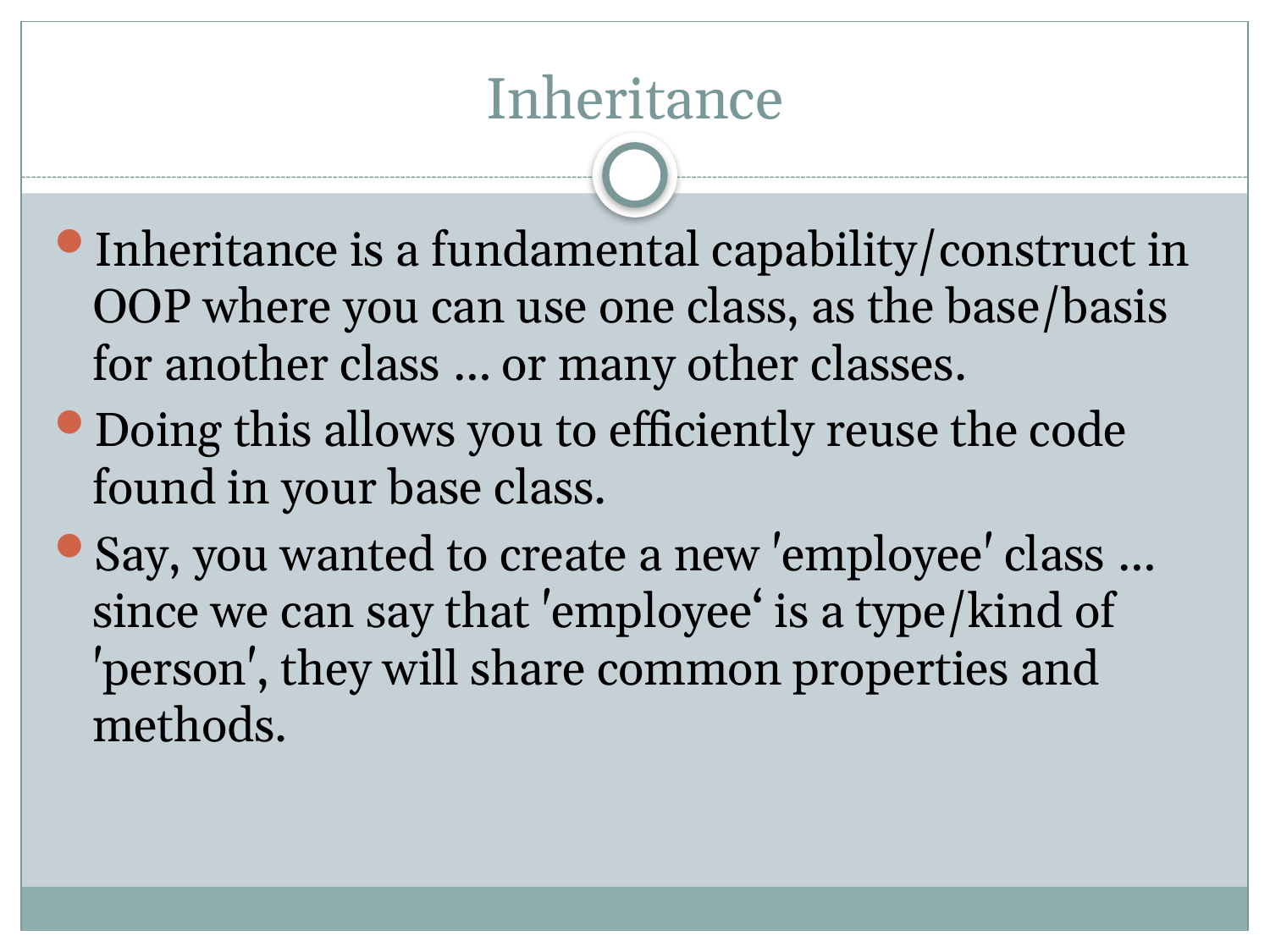

# Inheritance
Inheritance is a fundamental capability/construct in OOP where you can use one class, as the base/basis for another class … or many other classes.
Doing this allows you to efficiently reuse the code found in your base class.
Say, you wanted to create a new 'employee' class … since we can say that 'employee‘ is a type/kind of 'person', they will share common properties and methods.